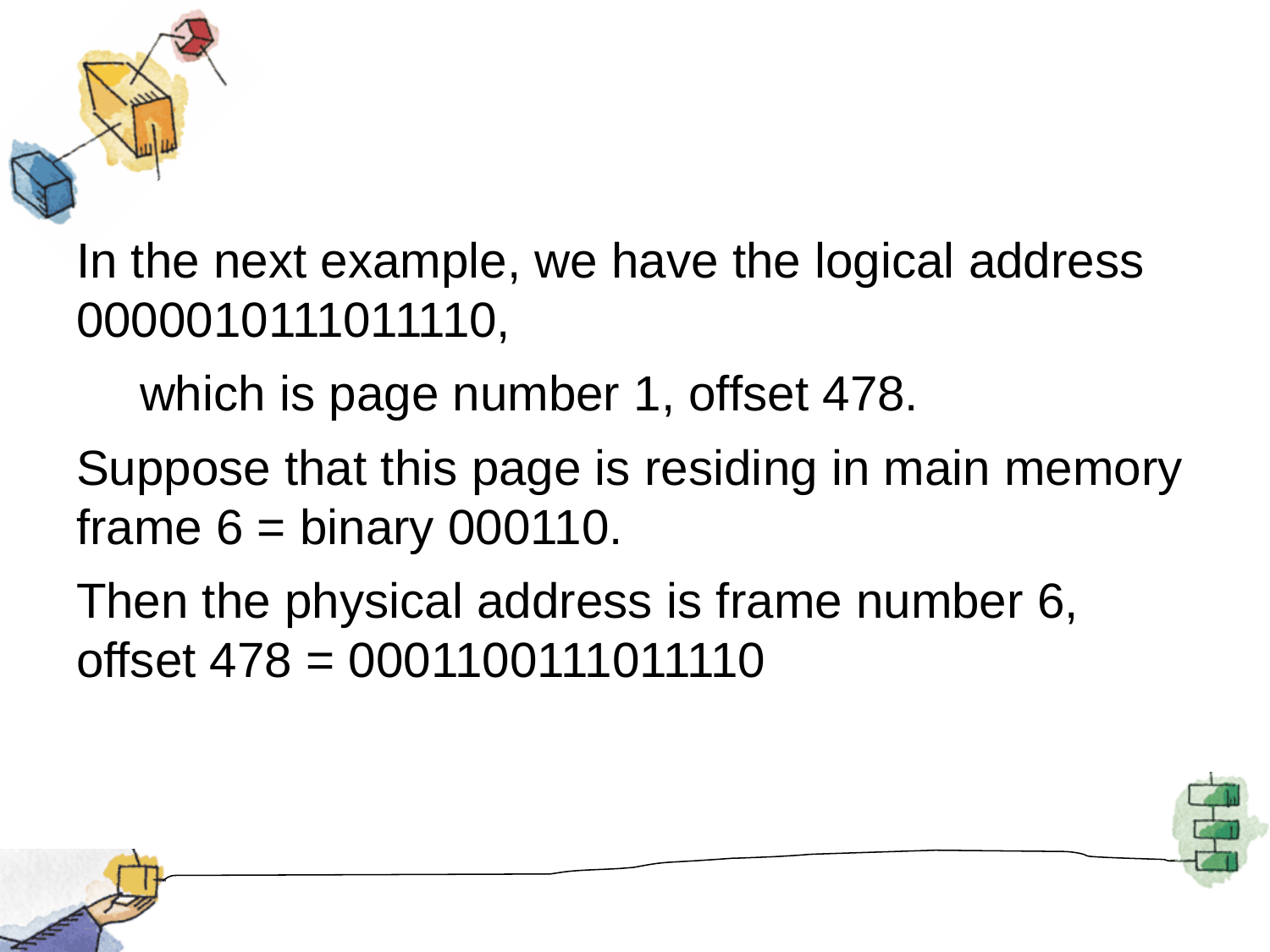

In the next example, we have the logical address 0000010111011110,
which is page number 1, offset 478.
Suppose that this page is residing in main memory frame 6 = binary 000110.
Then the physical address is frame number 6, offset 478 = 0001100111011110